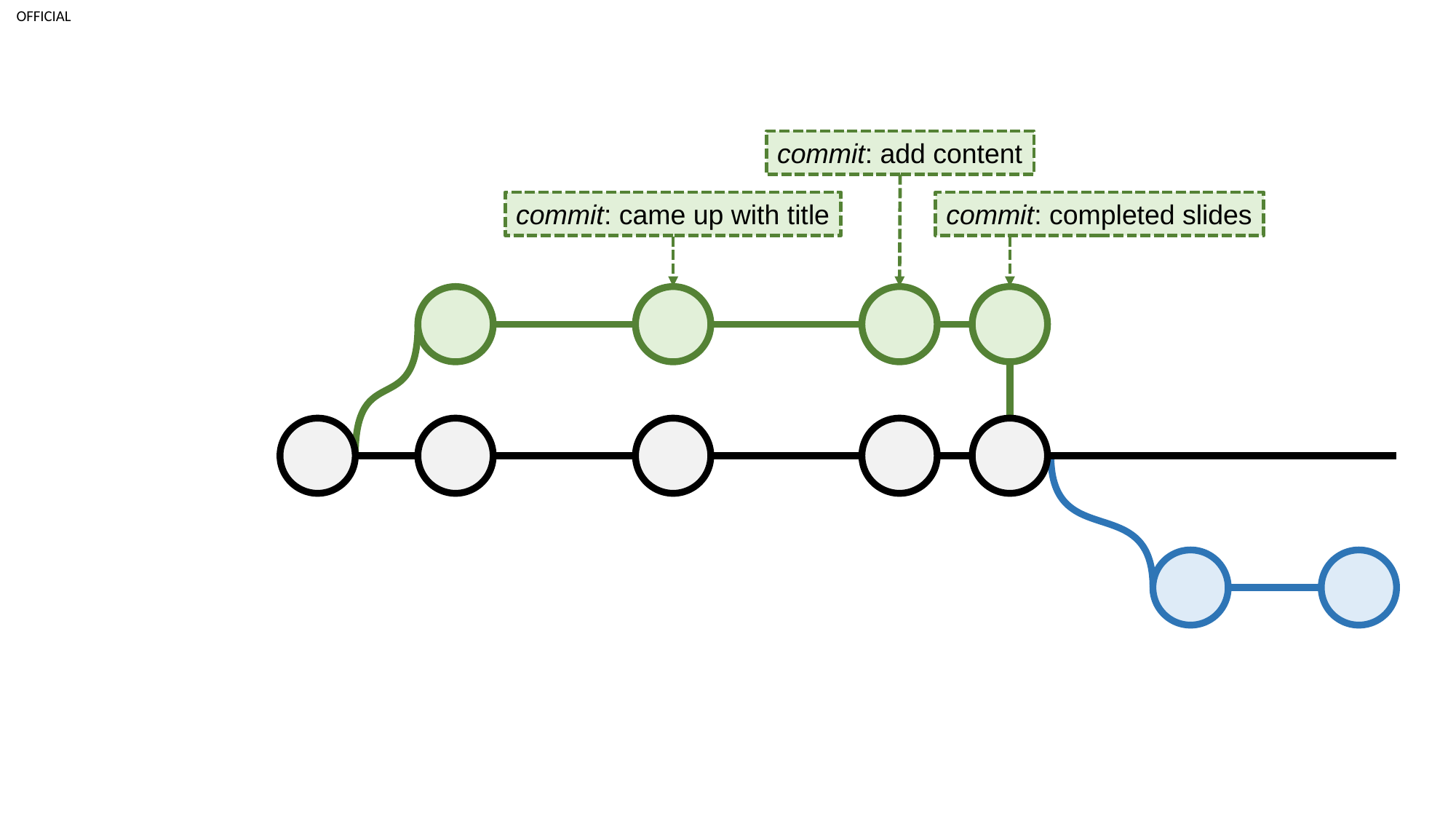

commit: came up with title
commit: completed slides
commit: add content